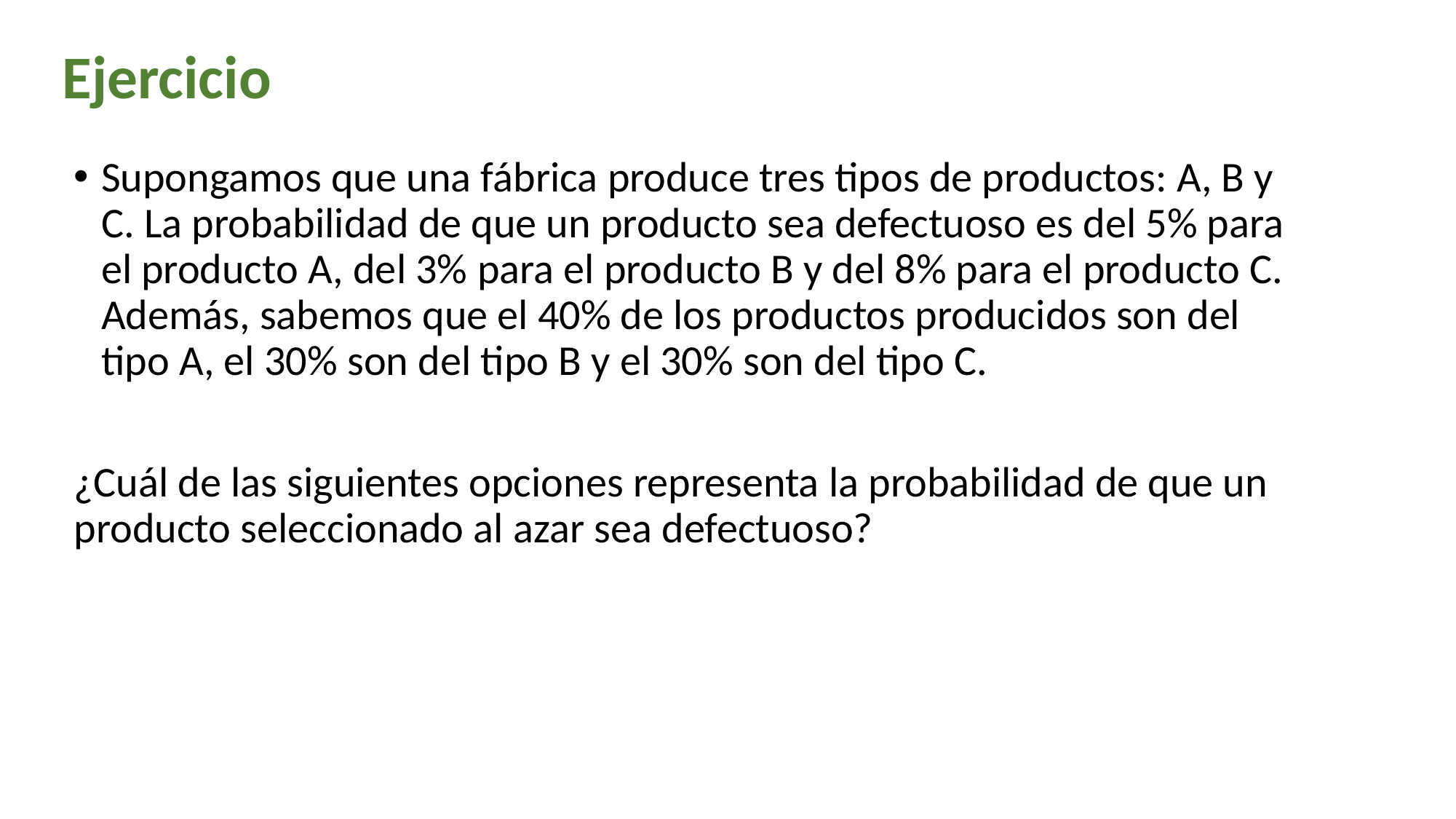

# Ejercicio
Supongamos que una fábrica produce tres tipos de productos: A, B y C. La probabilidad de que un producto sea defectuoso es del 5% para el producto A, del 3% para el producto B y del 8% para el producto C. Además, sabemos que el 40% de los productos producidos son del tipo A, el 30% son del tipo B y el 30% son del tipo C.

¿Cuál de las siguientes opciones representa la probabilidad de que un producto seleccionado al azar sea defectuoso?